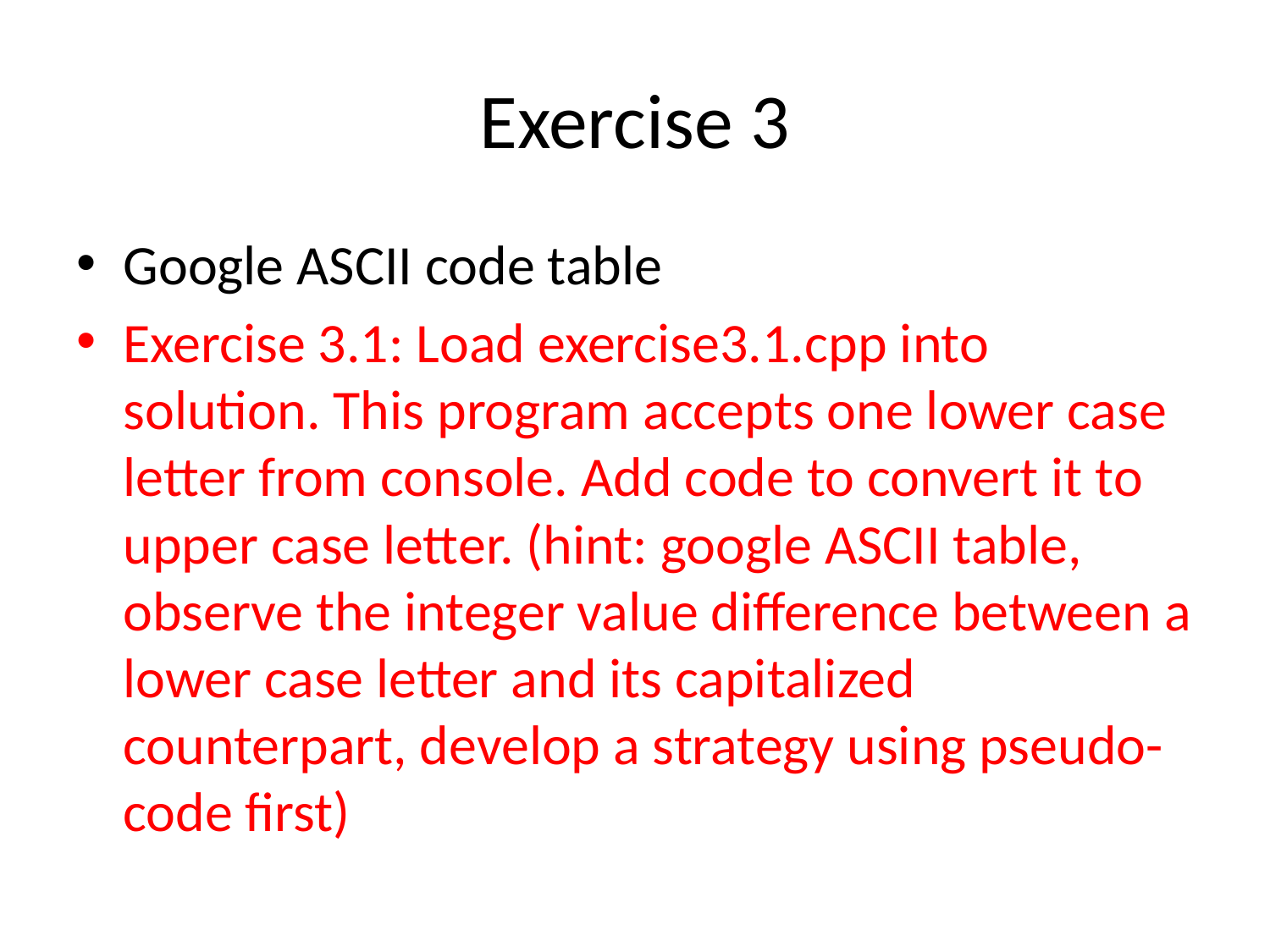

# Exercise 3
Google ASCII code table
Exercise 3.1: Load exercise3.1.cpp into solution. This program accepts one lower case  letter from console. Add code to convert it to upper case letter. (hint: google ASCII table, observe the integer value difference between a lower case letter and its capitalized counterpart, develop a strategy using pseudo-code first)